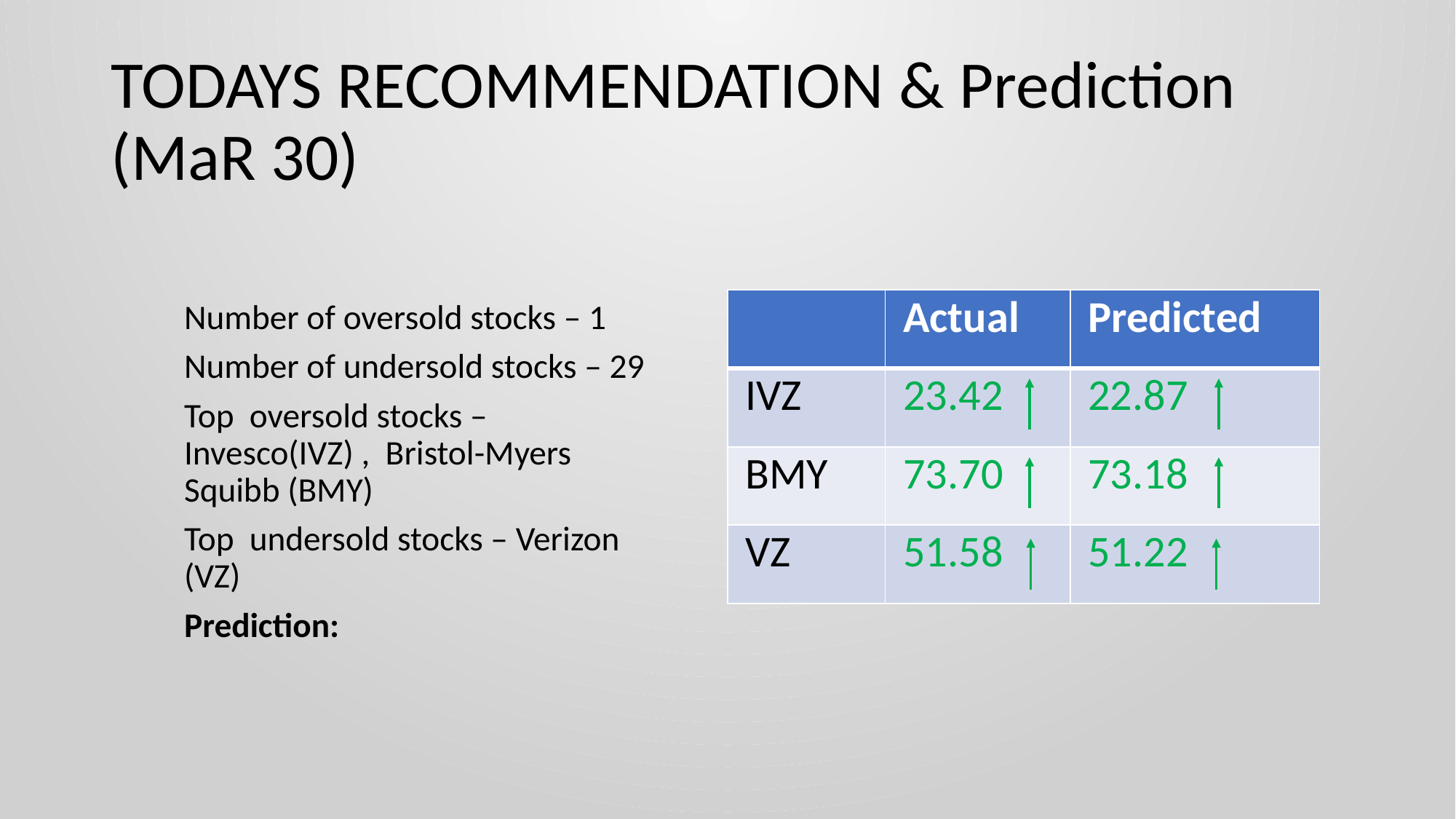

# TODAYS RECOMMENDATION & Prediction (MaR 30)

Number of oversold stocks – 1
Number of undersold stocks – 29
Top  oversold stocks –  Invesco(IVZ) ,  Bristol-Myers Squibb (BMY)
Top  undersold stocks – Verizon (VZ)
Prediction:

|  | Actual | Predicted |
| --- | --- | --- |
| IVZ | 23.42 | 22.87 |
| BMY | 73.70 | 73.18 |
| VZ | 51.58 | 51.22 |